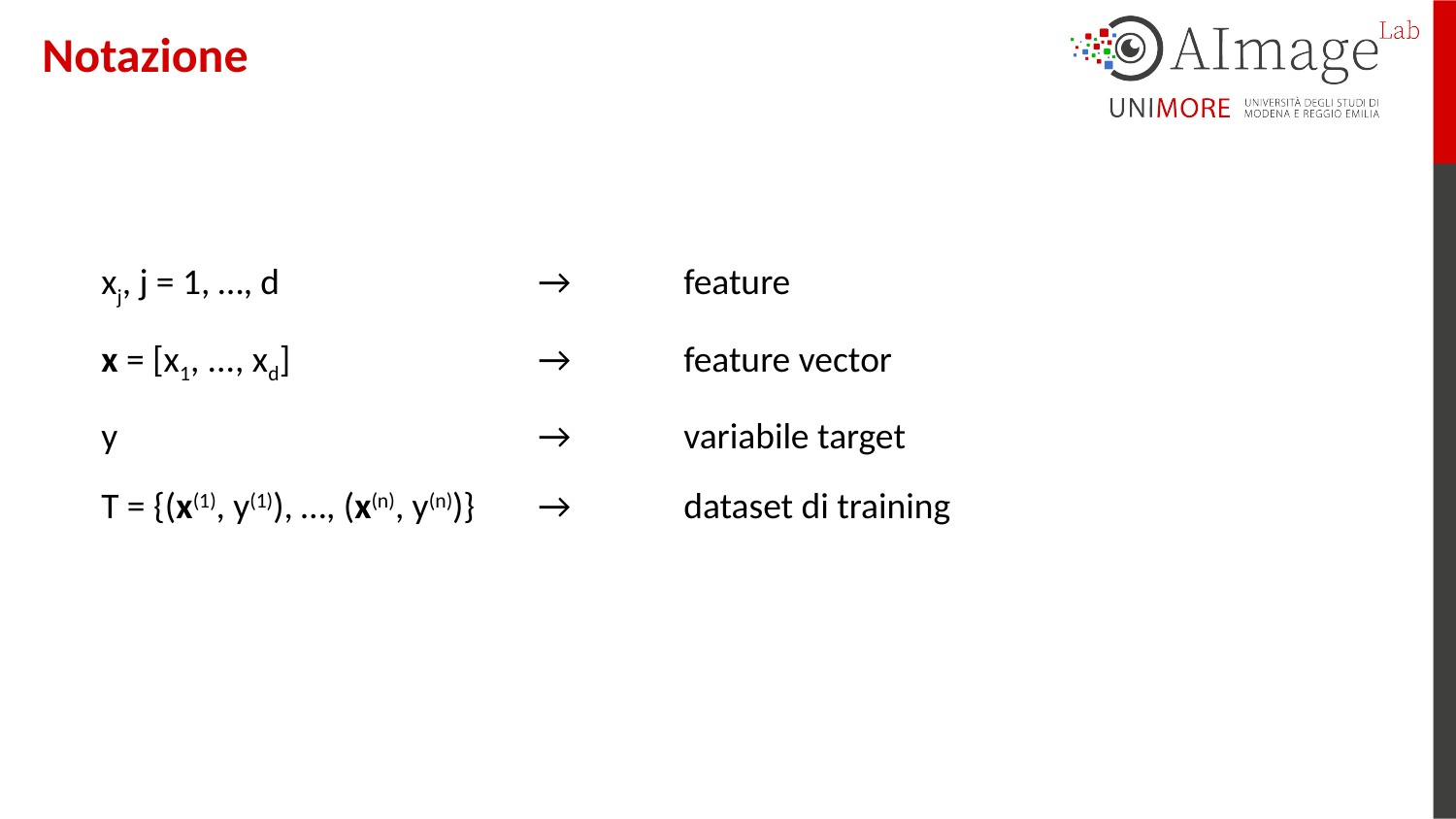

Notazione
xj, j = 1, …, d 		→ 	feature
x = [x1, ..., xd] 		→ 	feature vector
y 			→ 	variabile target
T = {(x(1), y(1)), …, (x(n), y(n))} 	→   	dataset di training